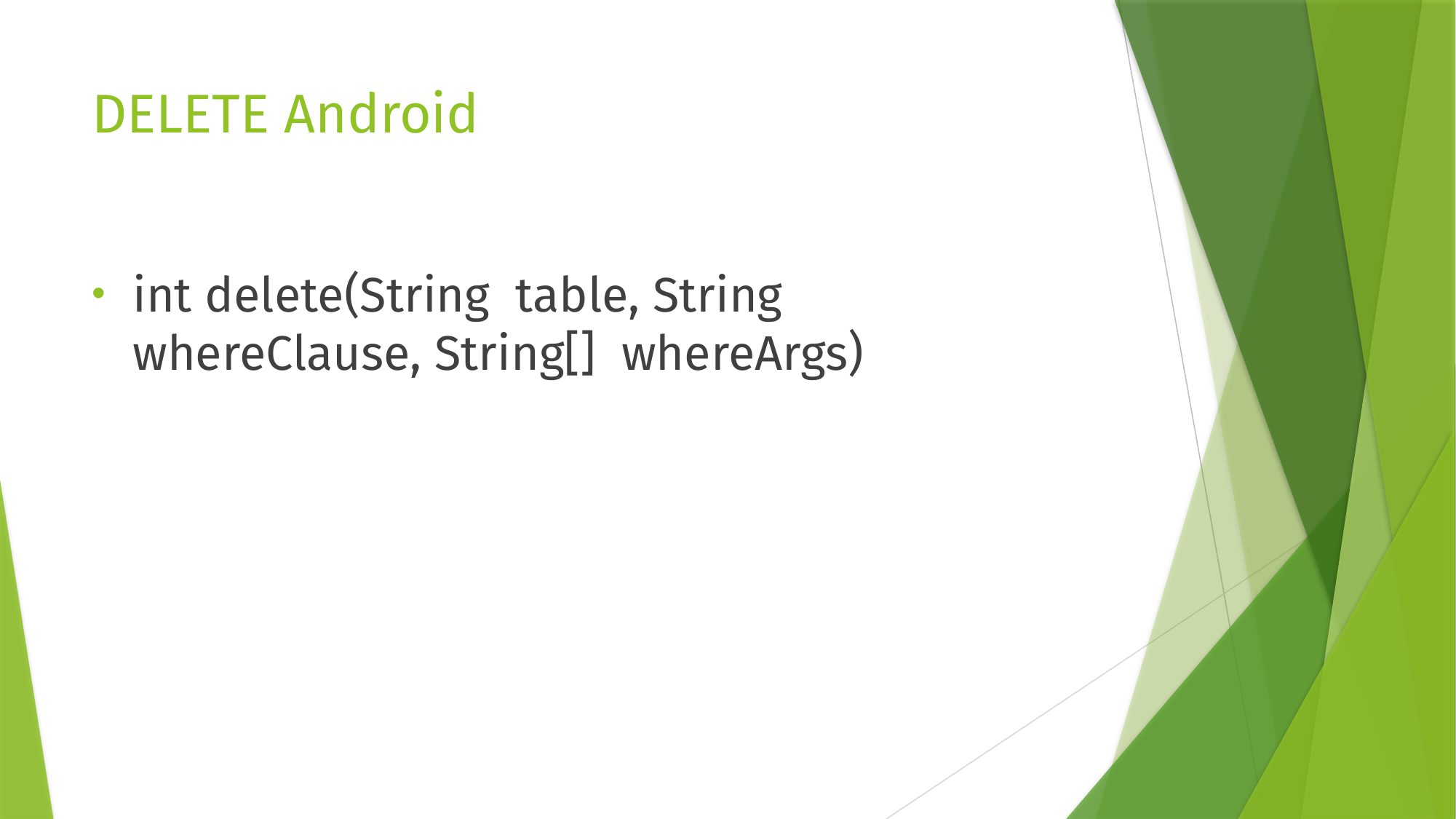

# DELETE Android
int delete(String  table, String  whereClause, String[]  whereArgs)